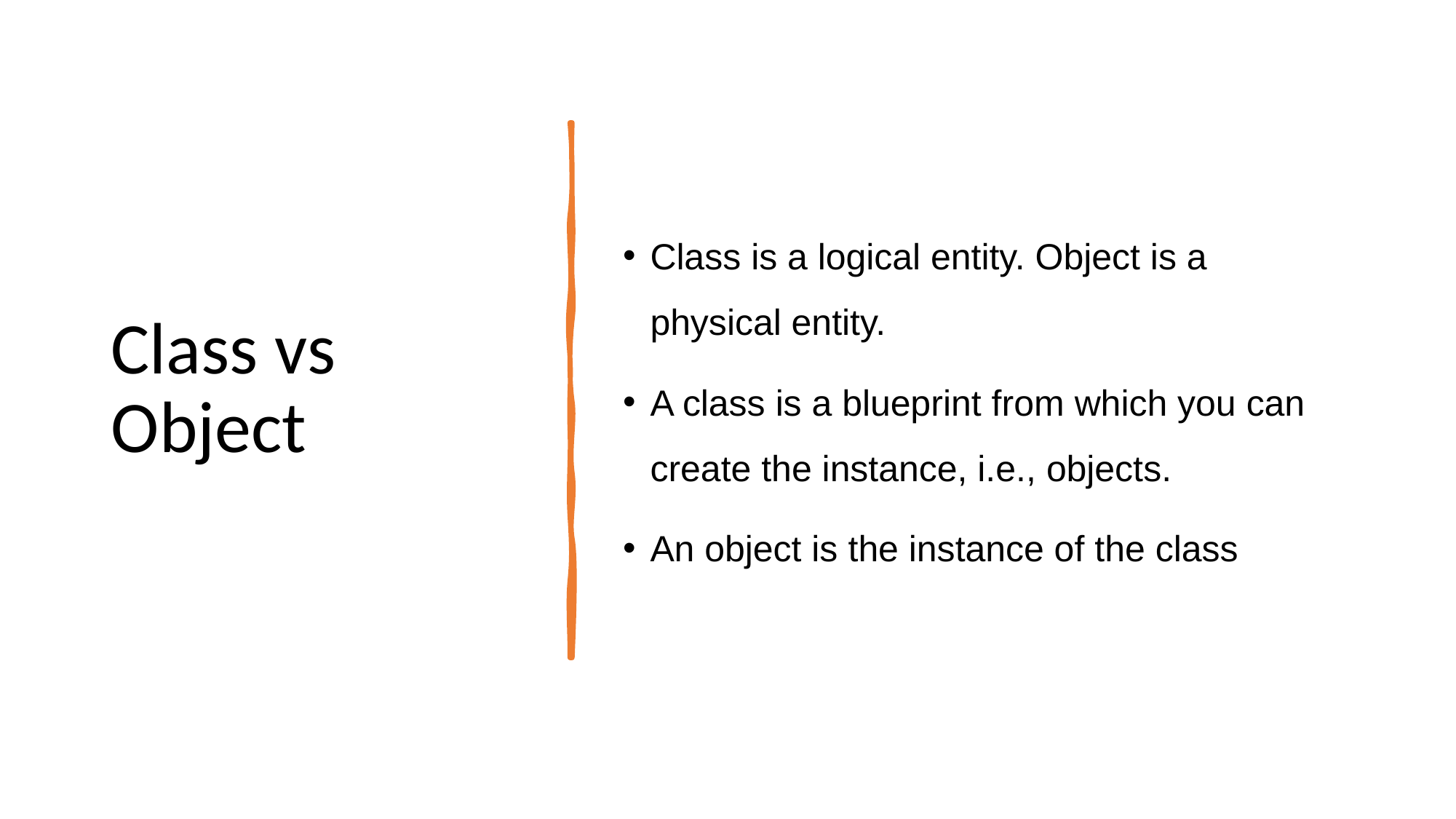

# Class vs Object
Class is a logical entity. Object is a physical entity.
A class is a blueprint from which you can create the instance, i.e., objects.
An object is the instance of the class